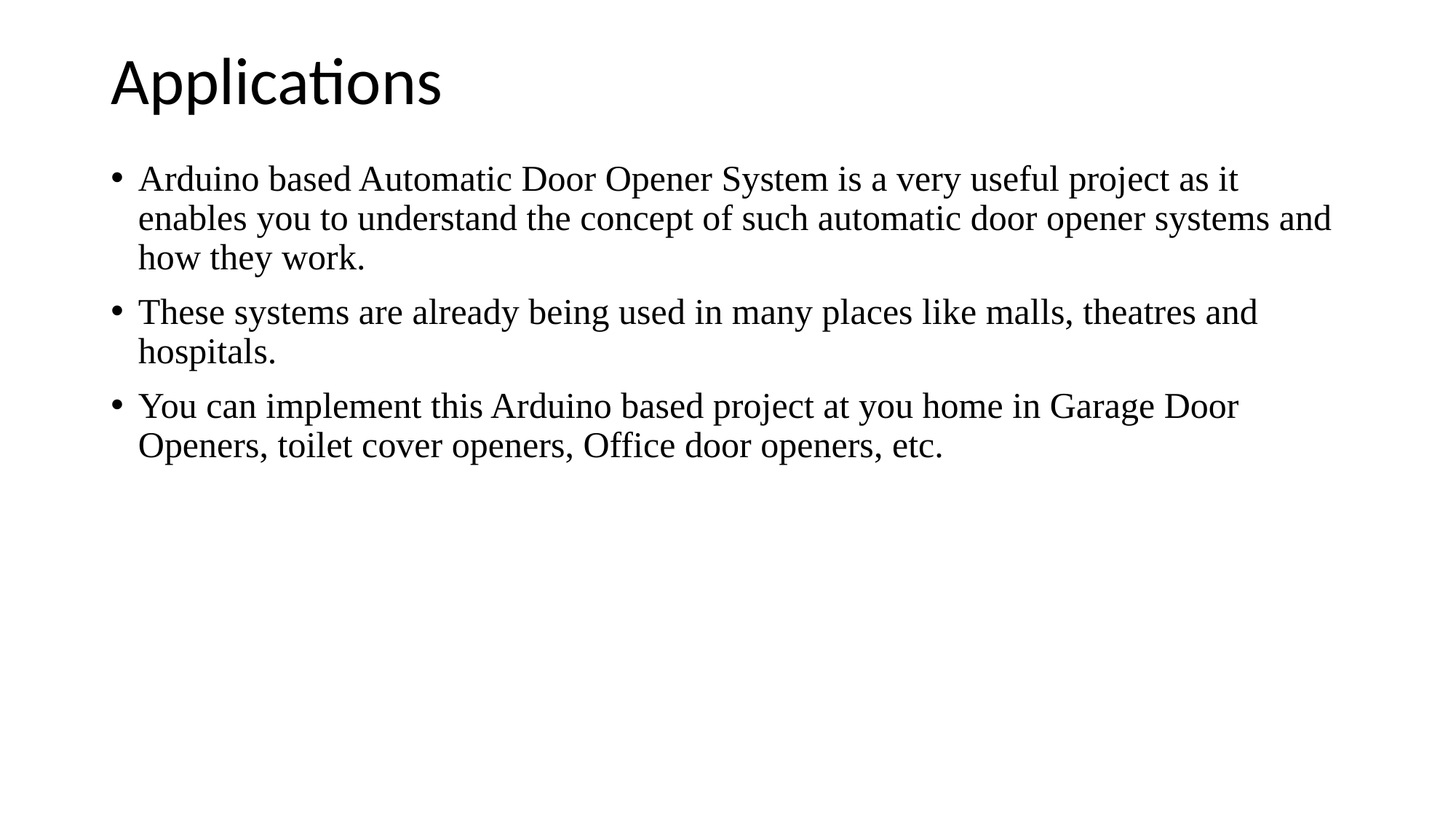

# Applications
Arduino based Automatic Door Opener System is a very useful project as it enables you to understand the concept of such automatic door opener systems and how they work.
These systems are already being used in many places like malls, theatres and hospitals.
You can implement this Arduino based project at you home in Garage Door Openers, toilet cover openers, Office door openers, etc.